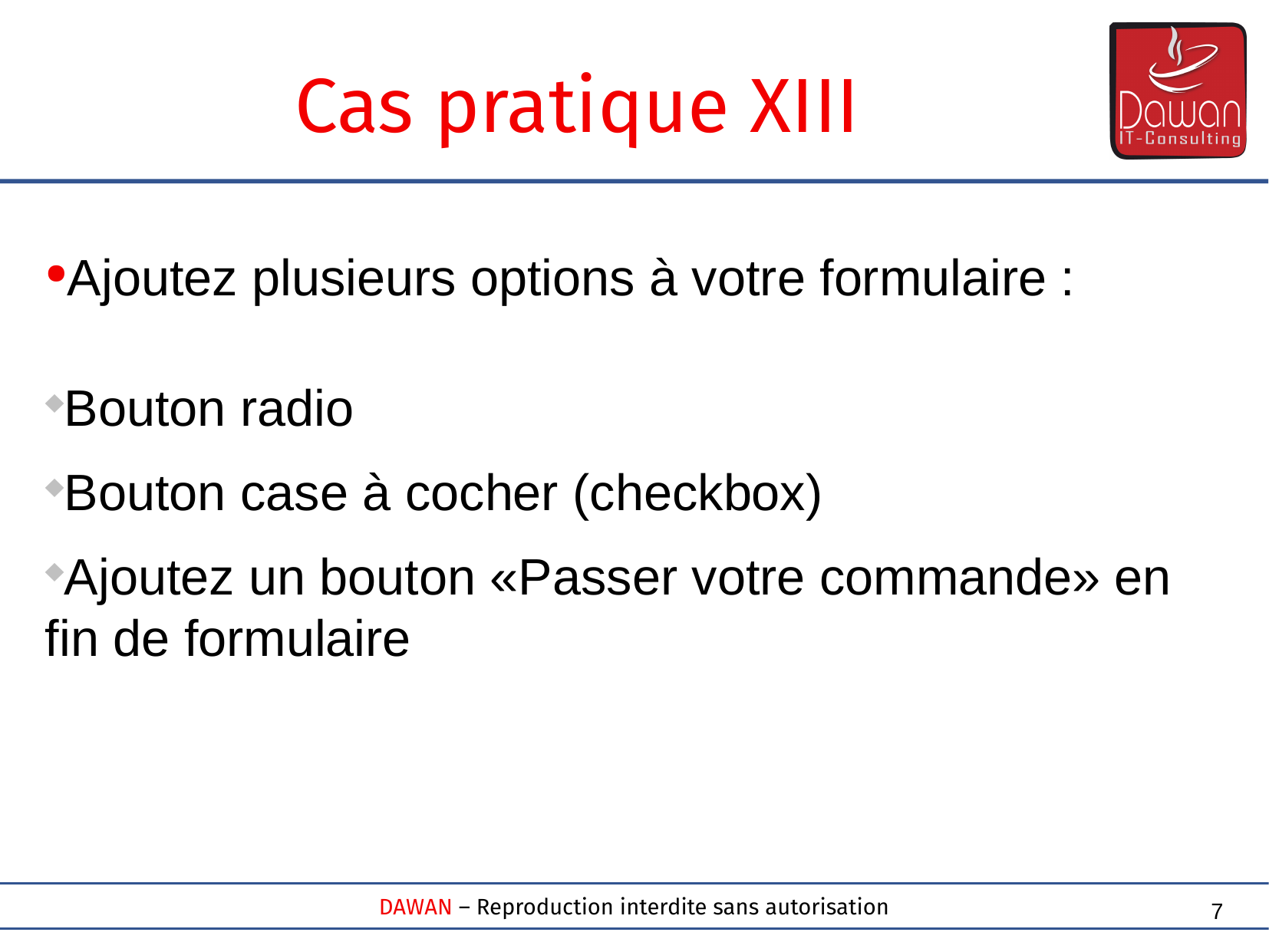

Cas pratique XIII
Ajoutez plusieurs options à votre formulaire :

Bouton radio
Bouton case à cocher (checkbox)
Ajoutez un bouton «Passer votre commande» en fin de formulaire

7